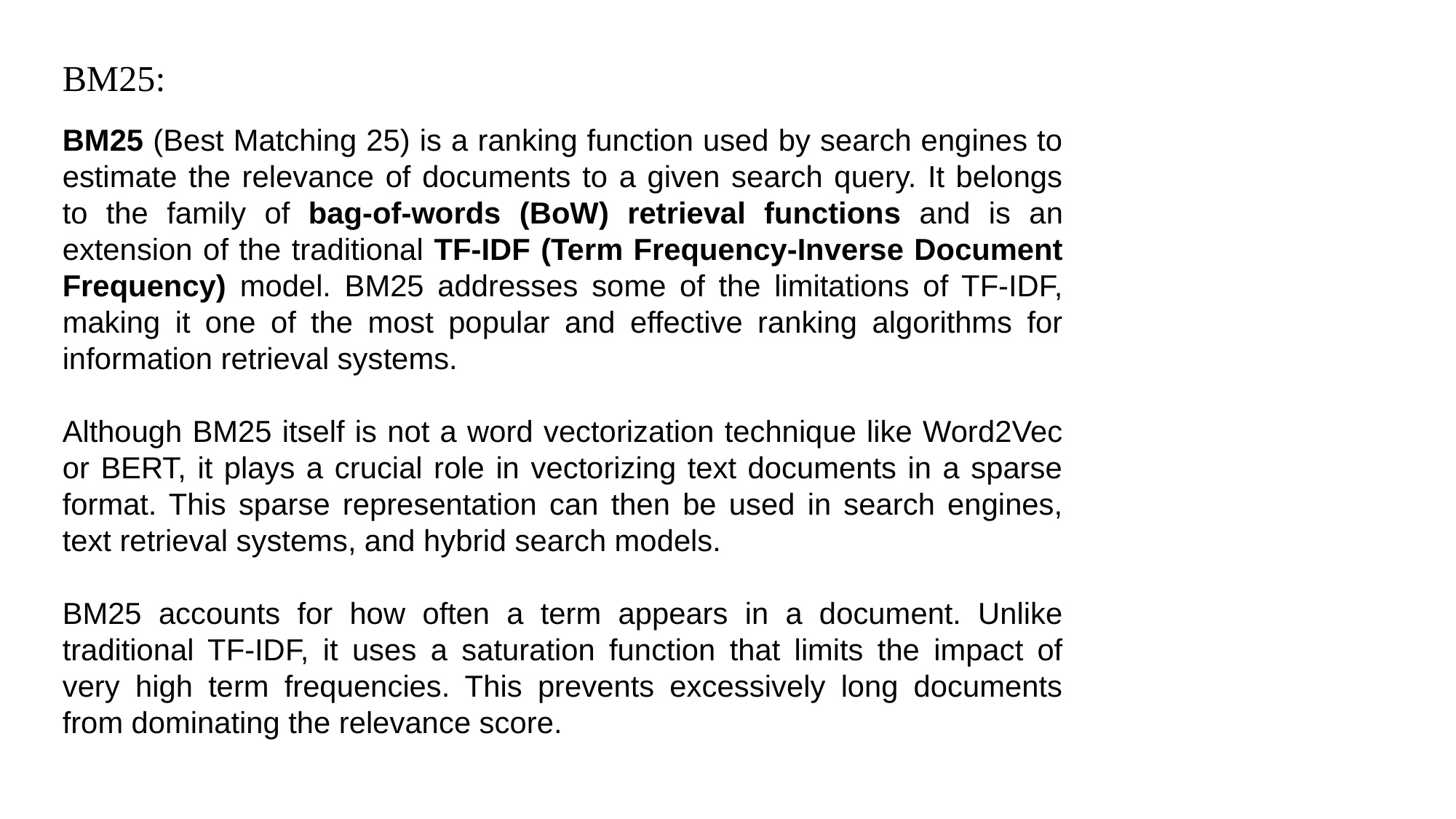

BM25:
BM25 (Best Matching 25) is a ranking function used by search engines to estimate the relevance of documents to a given search query. It belongs to the family of bag-of-words (BoW) retrieval functions and is an extension of the traditional TF-IDF (Term Frequency-Inverse Document Frequency) model. BM25 addresses some of the limitations of TF-IDF, making it one of the most popular and effective ranking algorithms for information retrieval systems.

Although BM25 itself is not a word vectorization technique like Word2Vec or BERT, it plays a crucial role in vectorizing text documents in a sparse format. This sparse representation can then be used in search engines, text retrieval systems, and hybrid search models.

BM25 accounts for how often a term appears in a document. Unlike traditional TF-IDF, it uses a saturation function that limits the impact of very high term frequencies. This prevents excessively long documents from dominating the relevance score.